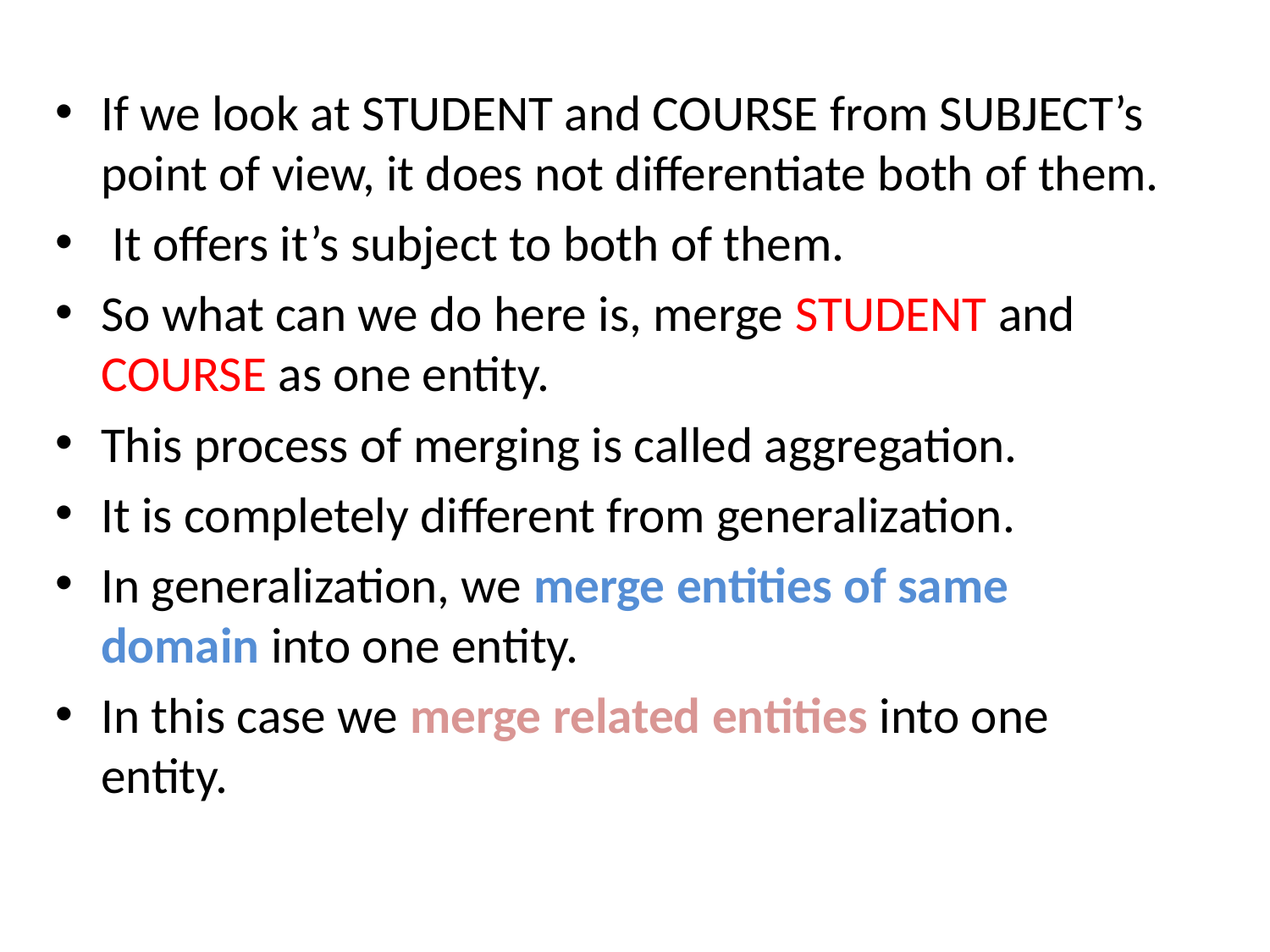

If we look at STUDENT and COURSE from SUBJECT’s point of view, it does not differentiate both of them.
 It offers it’s subject to both of them.
So what can we do here is, merge STUDENT and COURSE as one entity.
This process of merging is called aggregation.
It is completely different from generalization.
In generalization, we merge entities of same domain into one entity.
In this case we merge related entities into one entity.